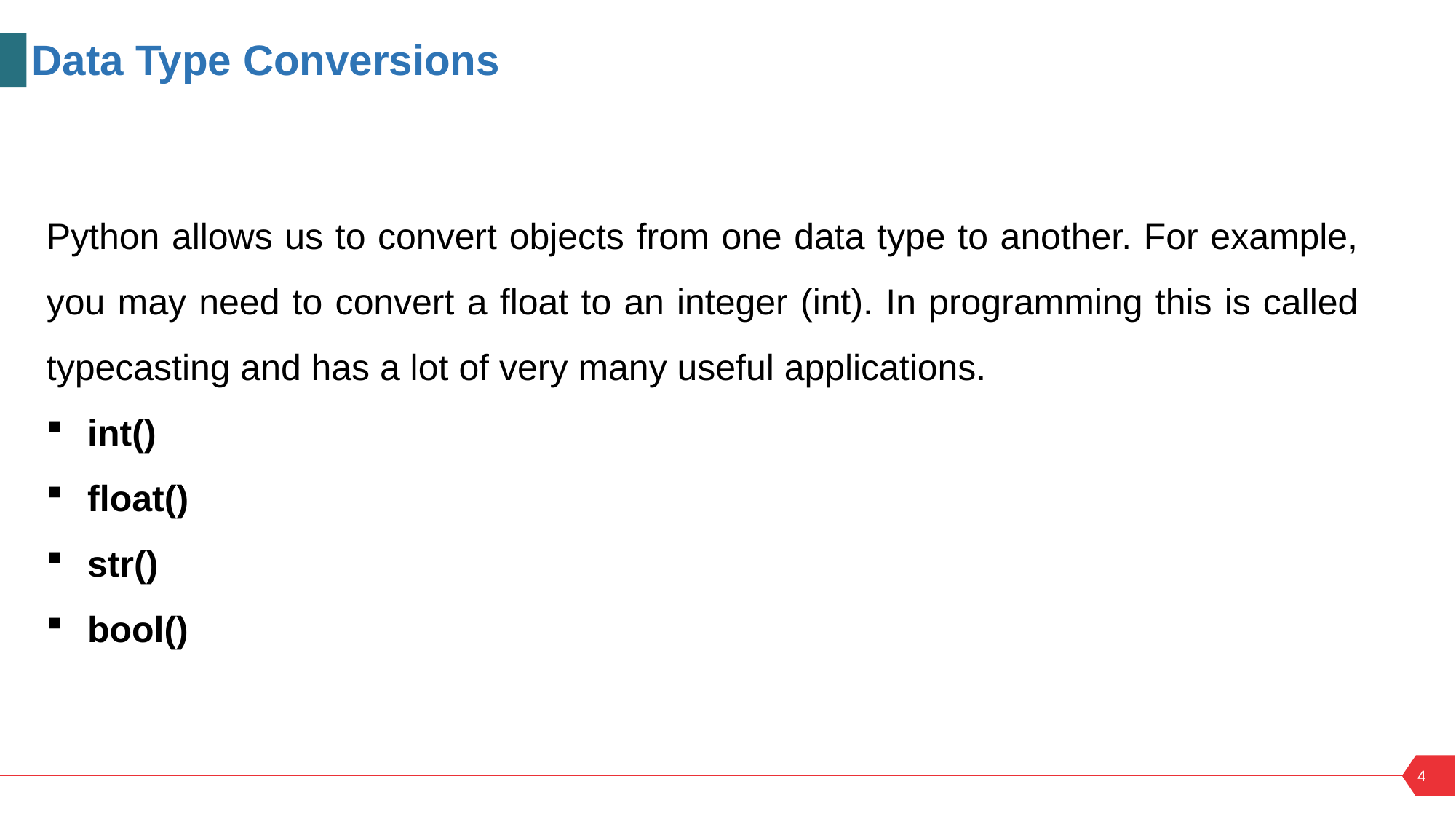

Data Type Conversions

Python allows us to convert objects from one data type to another. For example, you may need to convert a float to an integer (int). In programming this is called typecasting and has a lot of very many useful applications.
int()
float()
str()
bool()